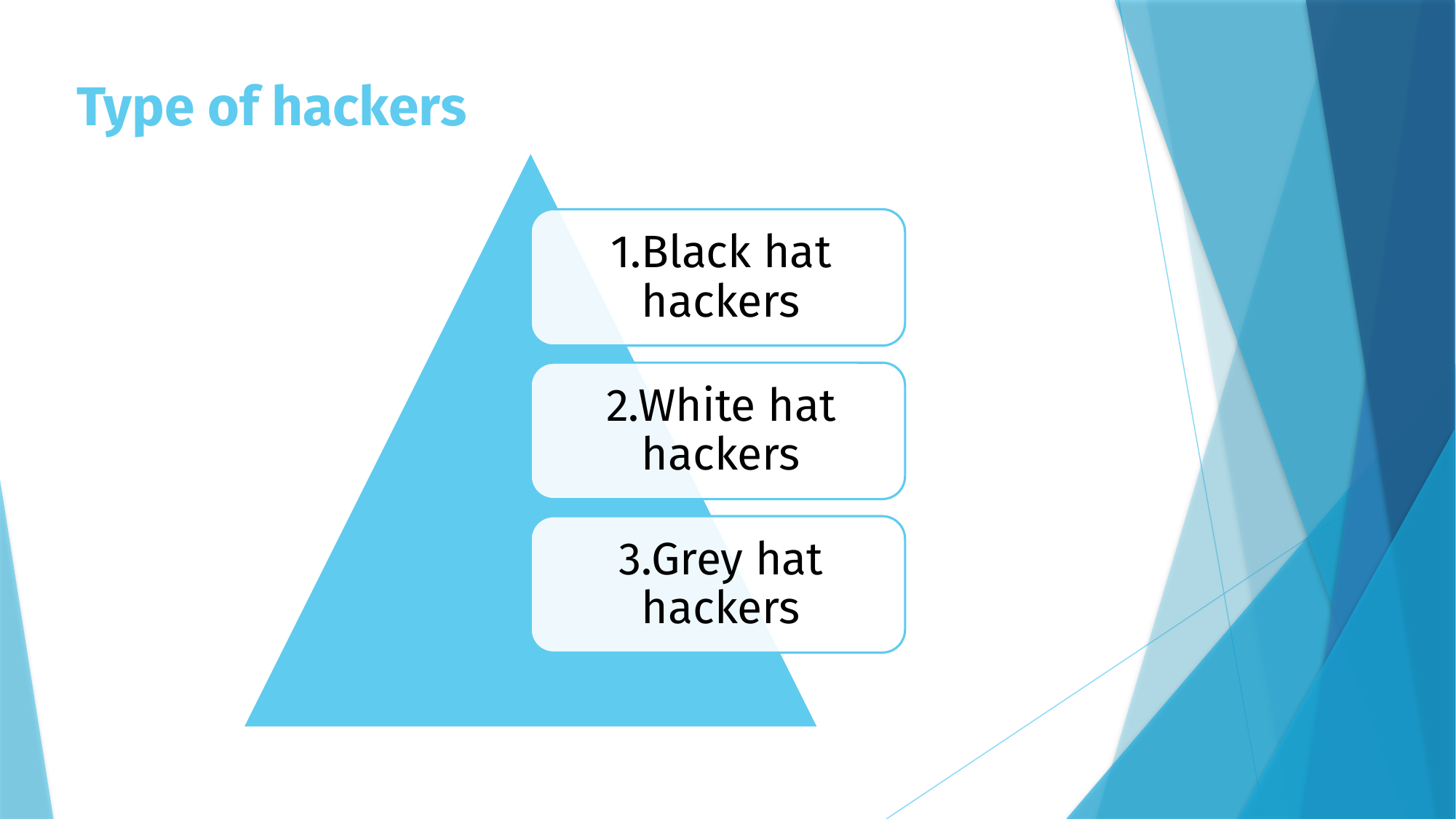

# Type of hackers
1.Black hat hackers
2.White hat hackers
3.Grey hat hackers